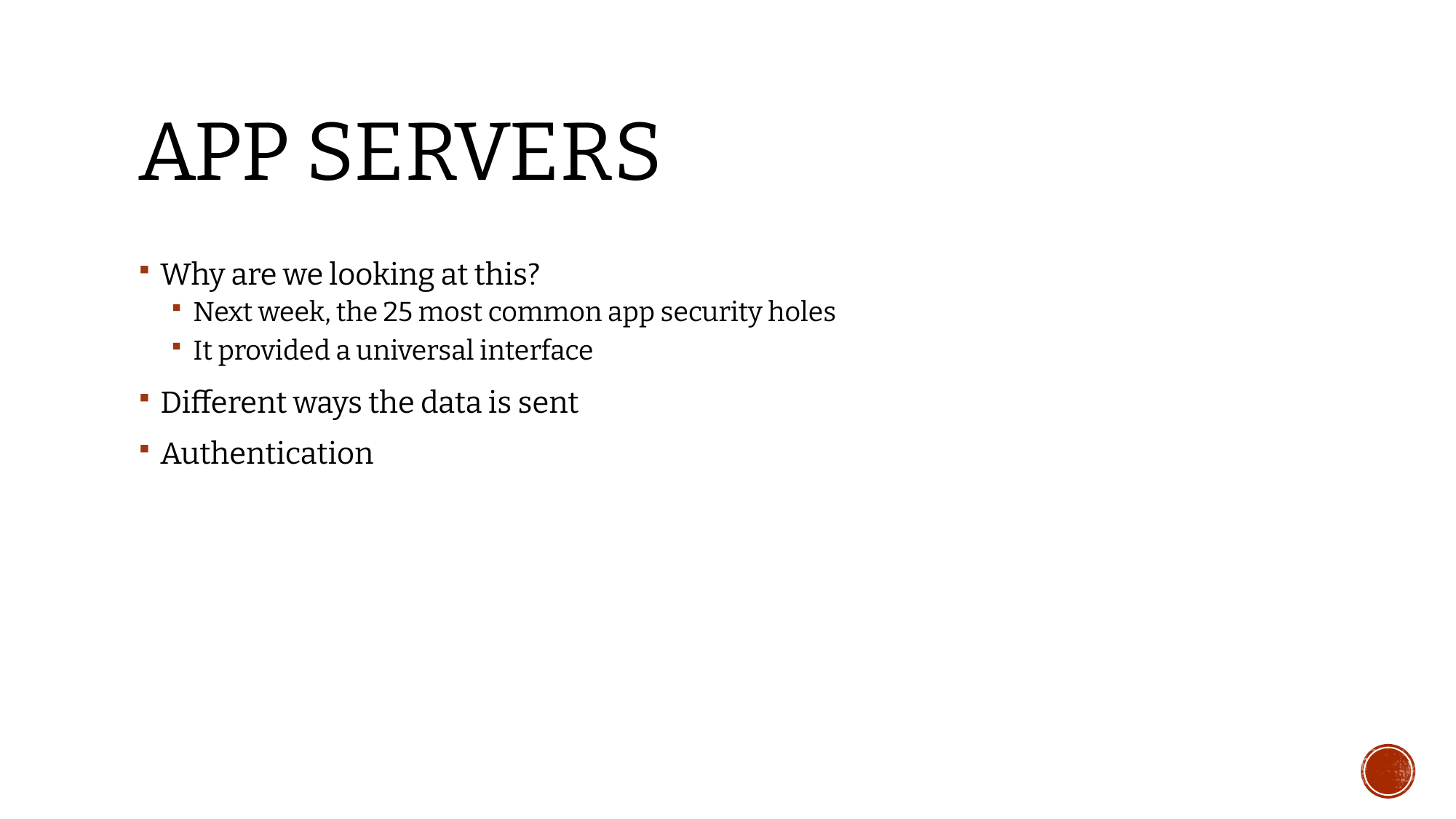

# App Servers
Why are we looking at this?
Next week, the 25 most common app security holes
It provided a universal interface
Different ways the data is sent
Authentication